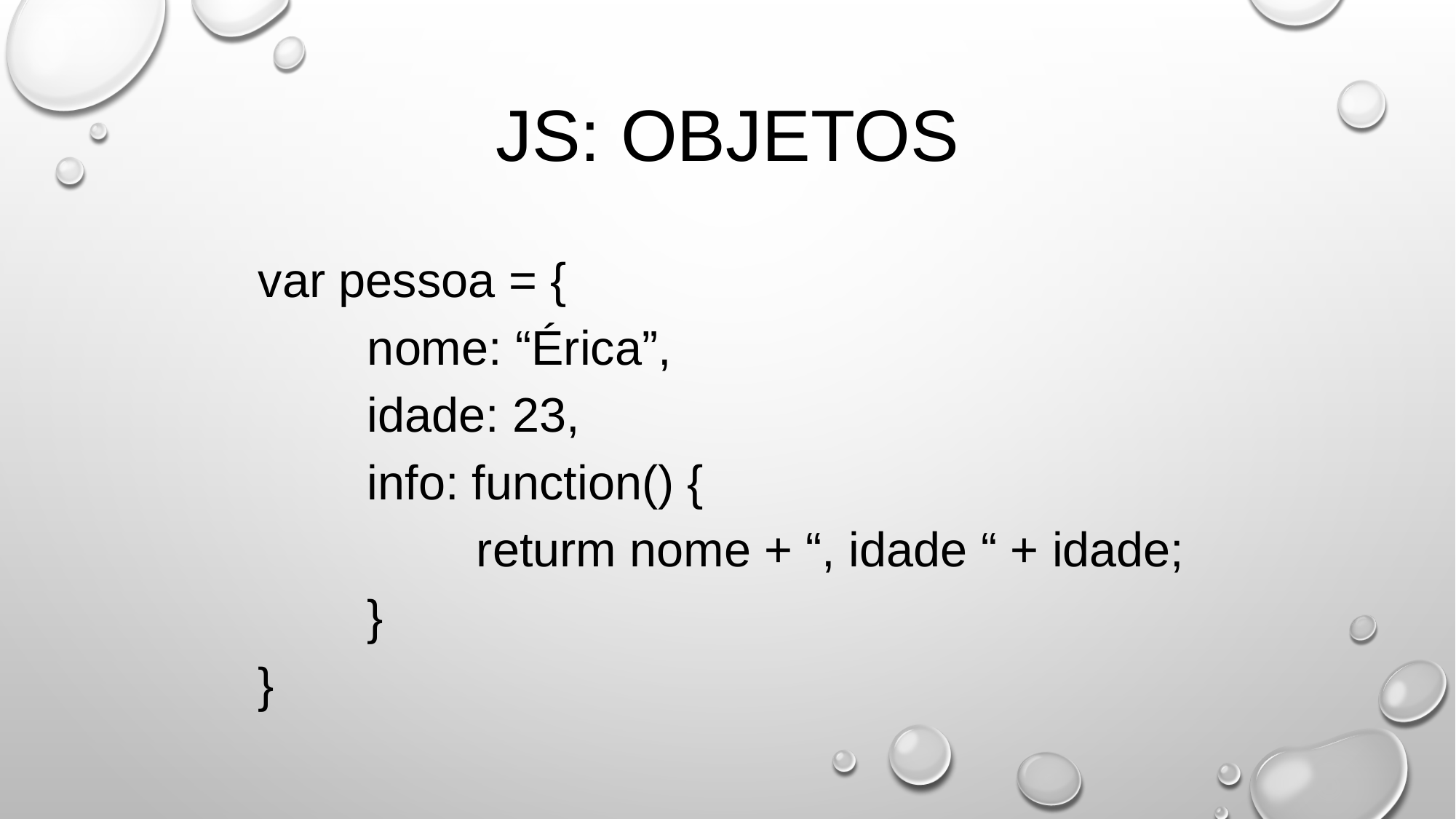

# Js: objetos
var pessoa = {
	nome: “Érica”,
	idade: 23,
	info: function() {
		returm nome + “, idade “ + idade;
	}
}